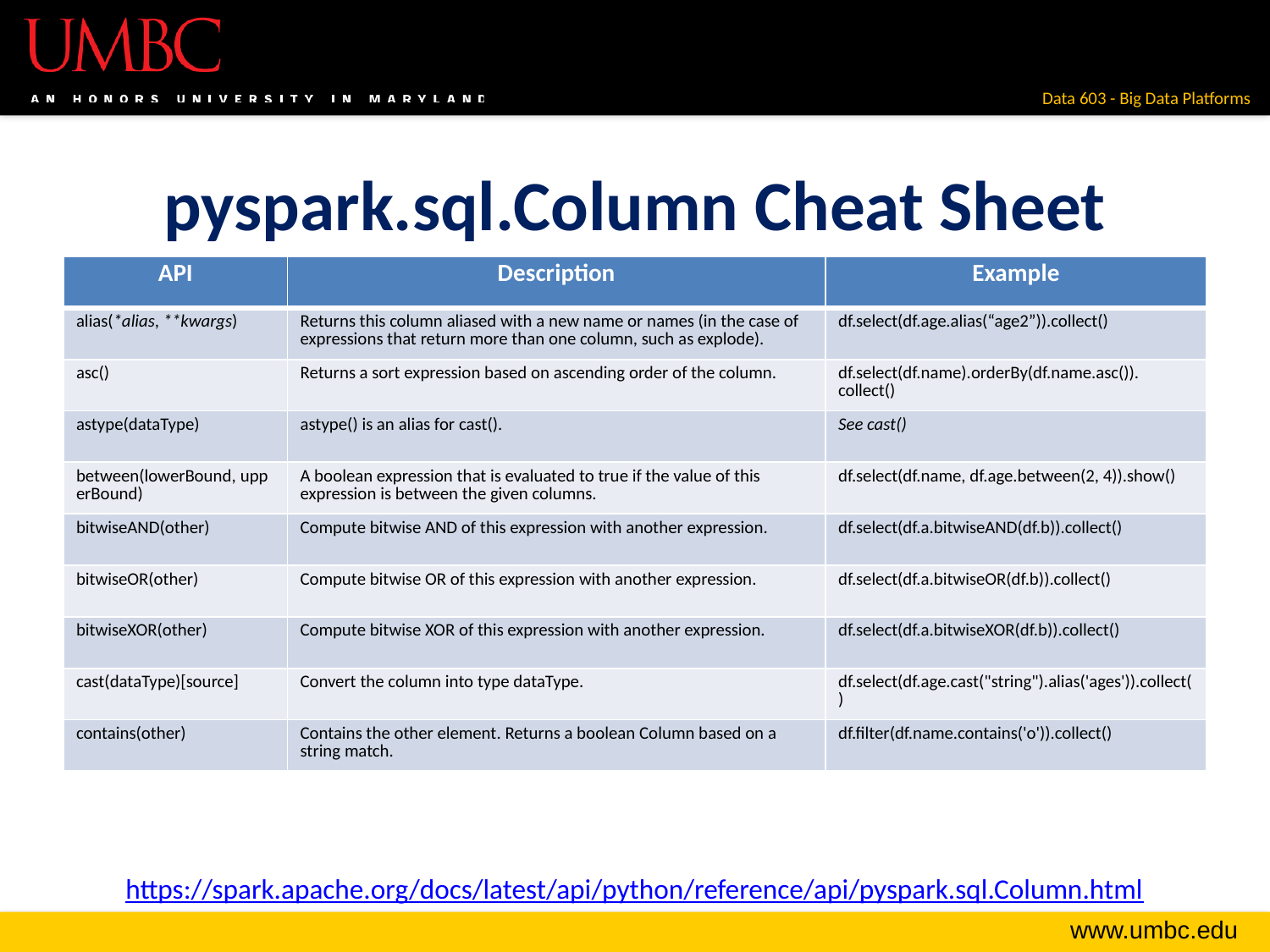

# pyspark.sql.Column Cheat Sheet
| API | Description | Example |
| --- | --- | --- |
| alias(\*alias, \*\*kwargs) | Returns this column aliased with a new name or names (in the case of expressions that return more than one column, such as explode). | df.select(df.age.alias(“age2”)).collect() |
| asc() | Returns a sort expression based on ascending order of the column. | df.select(df.name).orderBy(df.name.asc()). collect() |
| astype(dataType) | astype() is an alias for cast(). | See cast() |
| between(lowerBound, upperBound) | A boolean expression that is evaluated to true if the value of this expression is between the given columns. | df.select(df.name, df.age.between(2, 4)).show() |
| bitwiseAND(other) | Compute bitwise AND of this expression with another expression. | df.select(df.a.bitwiseAND(df.b)).collect() |
| bitwiseOR(other) | Compute bitwise OR of this expression with another expression. | df.select(df.a.bitwiseOR(df.b)).collect() |
| bitwiseXOR(other) | Compute bitwise XOR of this expression with another expression. | df.select(df.a.bitwiseXOR(df.b)).collect() |
| cast(dataType)[source] | Convert the column into type dataType. | df.select(df.age.cast("string").alias('ages')).collect() |
| contains(other) | Contains the other element. Returns a boolean Column based on a string match. | df.filter(df.name.contains('o')).collect() |
https://spark.apache.org/docs/latest/api/python/reference/api/pyspark.sql.Column.html